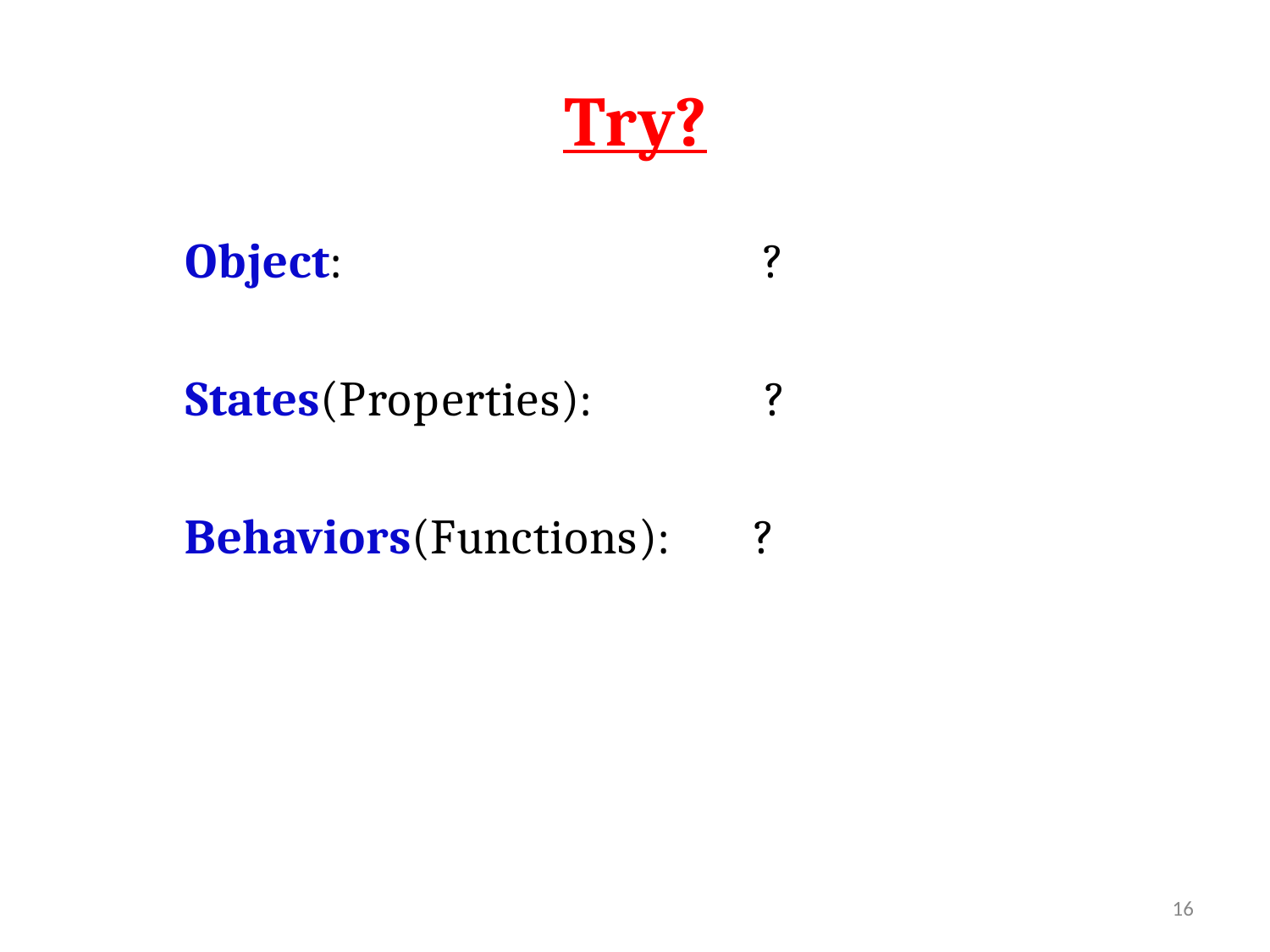

# Try?
          Object:                                       ?

          States(Properties):                ?

          Behaviors(Functions):	    ?
16